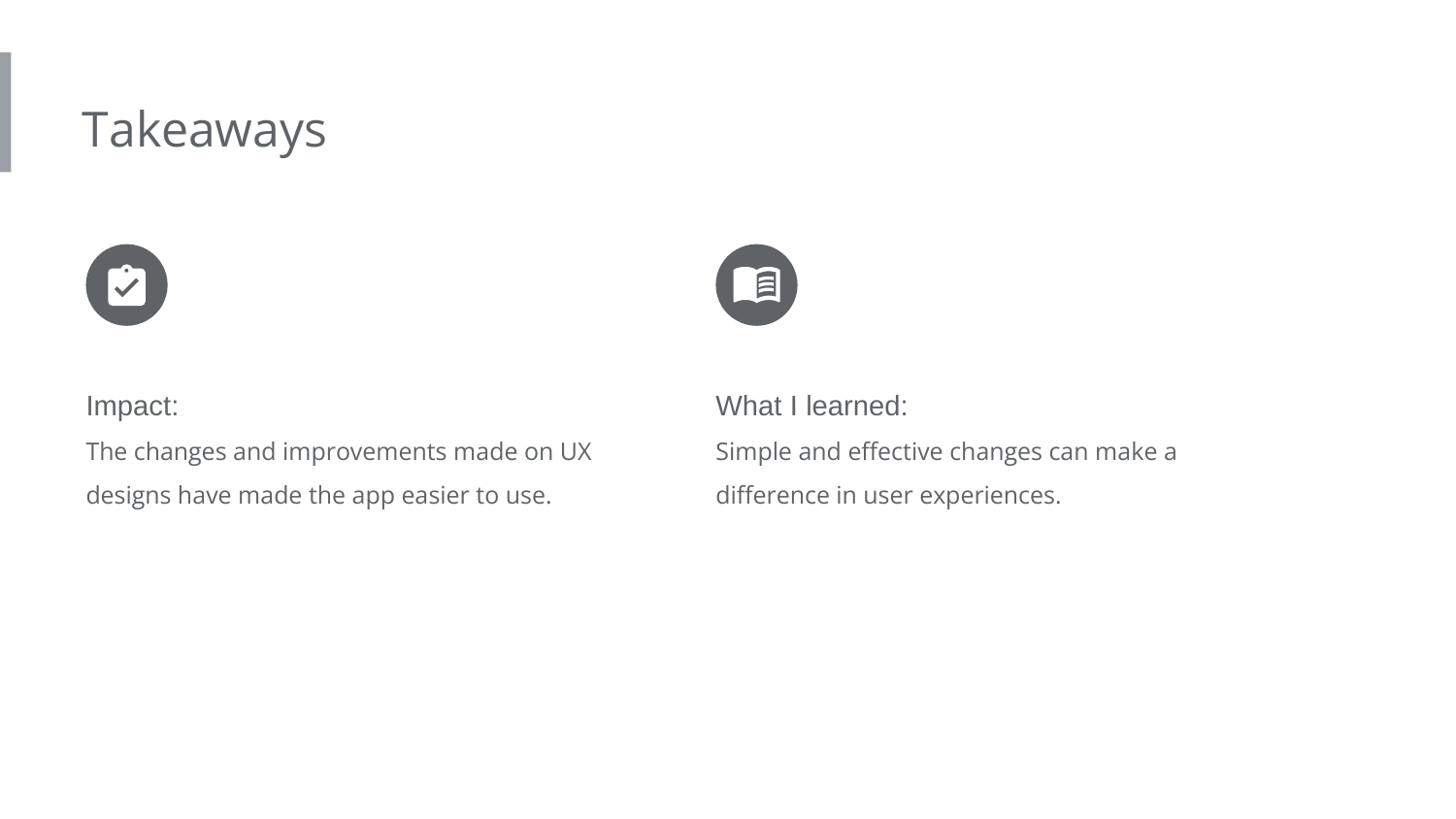

Takeaways

Impact:
The changes and improvements made on UX designs have made the app easier to use.
What I learned:
Simple and effective changes can make a difference in user experiences.